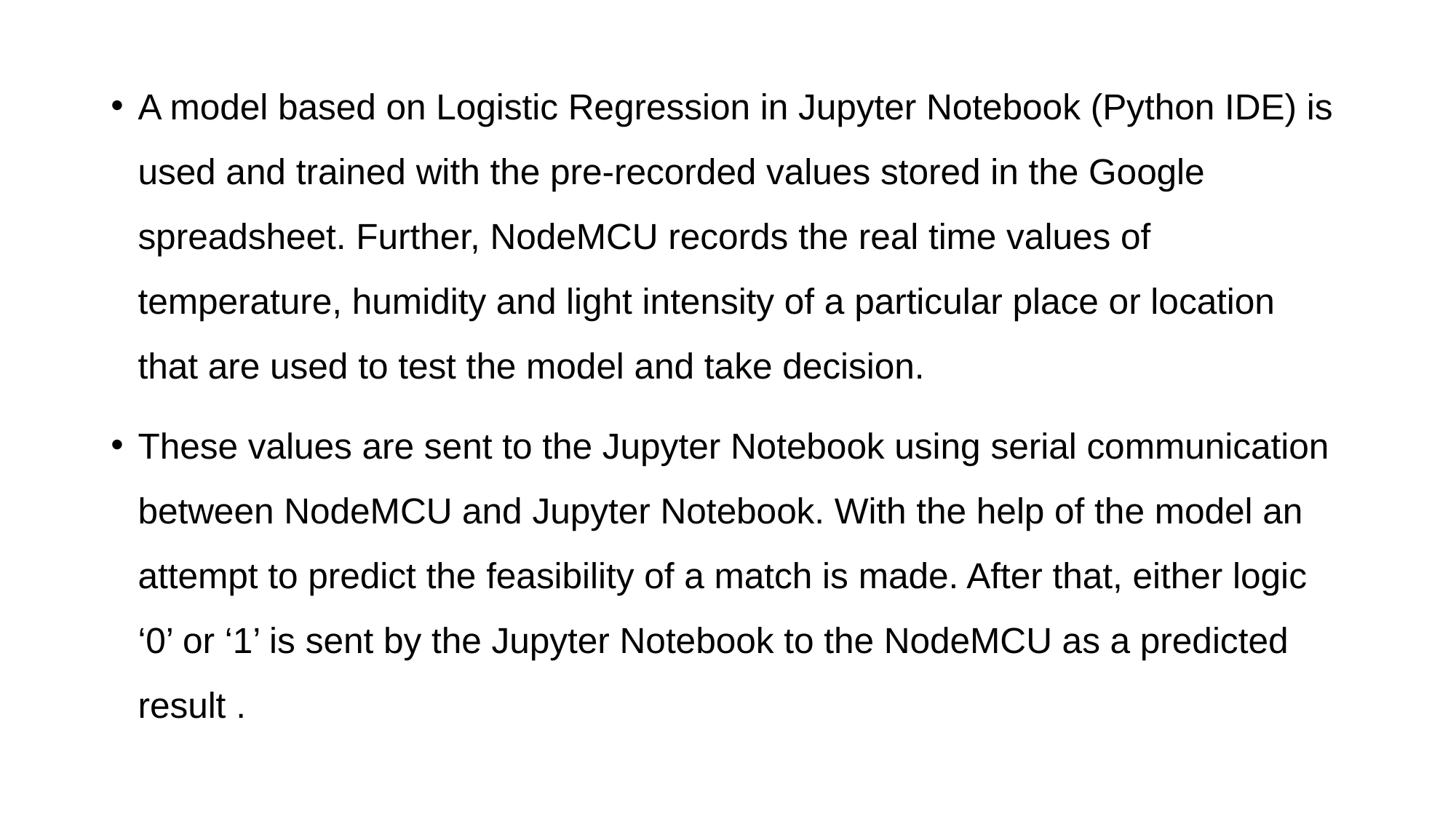

A model based on Logistic Regression in Jupyter Notebook (Python IDE) is used and trained with the pre-recorded values stored in the Google spreadsheet. Further, NodeMCU records the real time values of temperature, humidity and light intensity of a particular place or location that are used to test the model and take decision.
These values are sent to the Jupyter Notebook using serial communication between NodeMCU and Jupyter Notebook. With the help of the model an attempt to predict the feasibility of a match is made. After that, either logic ‘0’ or ‘1’ is sent by the Jupyter Notebook to the NodeMCU as a predicted result .